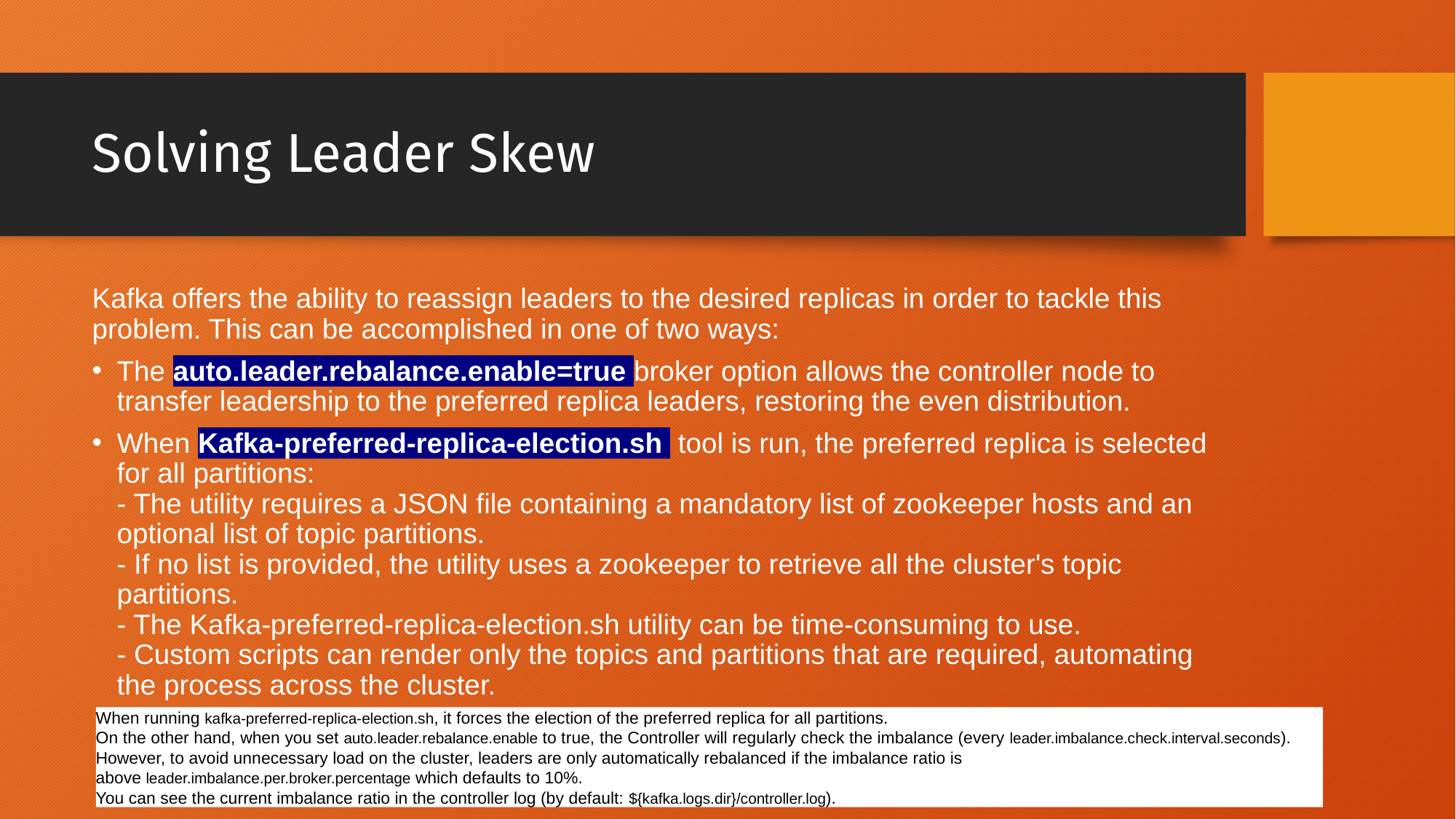

# Solving Leader Skew
Kafka offers the ability to reassign leaders to the desired replicas in order to tackle this problem. This can be accomplished in one of two ways:
The auto.leader.rebalance.enable=true broker option allows the controller node to transfer leadership to the preferred replica leaders, restoring the even distribution.
When Kafka-preferred-replica-election.sh  tool is run, the preferred replica is selected for all partitions:
- The utility requires a JSON file containing a mandatory list of zookeeper hosts and an optional list of topic partitions.
- If no list is provided, the utility uses a zookeeper to retrieve all the cluster's topic partitions.
- The Kafka-preferred-replica-election.sh utility can be time-consuming to use.
- Custom scripts can render only the topics and partitions that are required, automating the process across the cluster.

When running kafka-preferred-replica-election.sh, it forces the election of the preferred replica for all partitions.
On the other hand, when you set auto.leader.rebalance.enable to true, the Controller will regularly check the imbalance (every leader.imbalance.check.interval.seconds). However, to avoid unnecessary load on the cluster, leaders are only automatically rebalanced if the imbalance ratio is above leader.imbalance.per.broker.percentage which defaults to 10%.
You can see the current imbalance ratio in the controller log (by default: ${kafka.logs.dir}/controller.log).